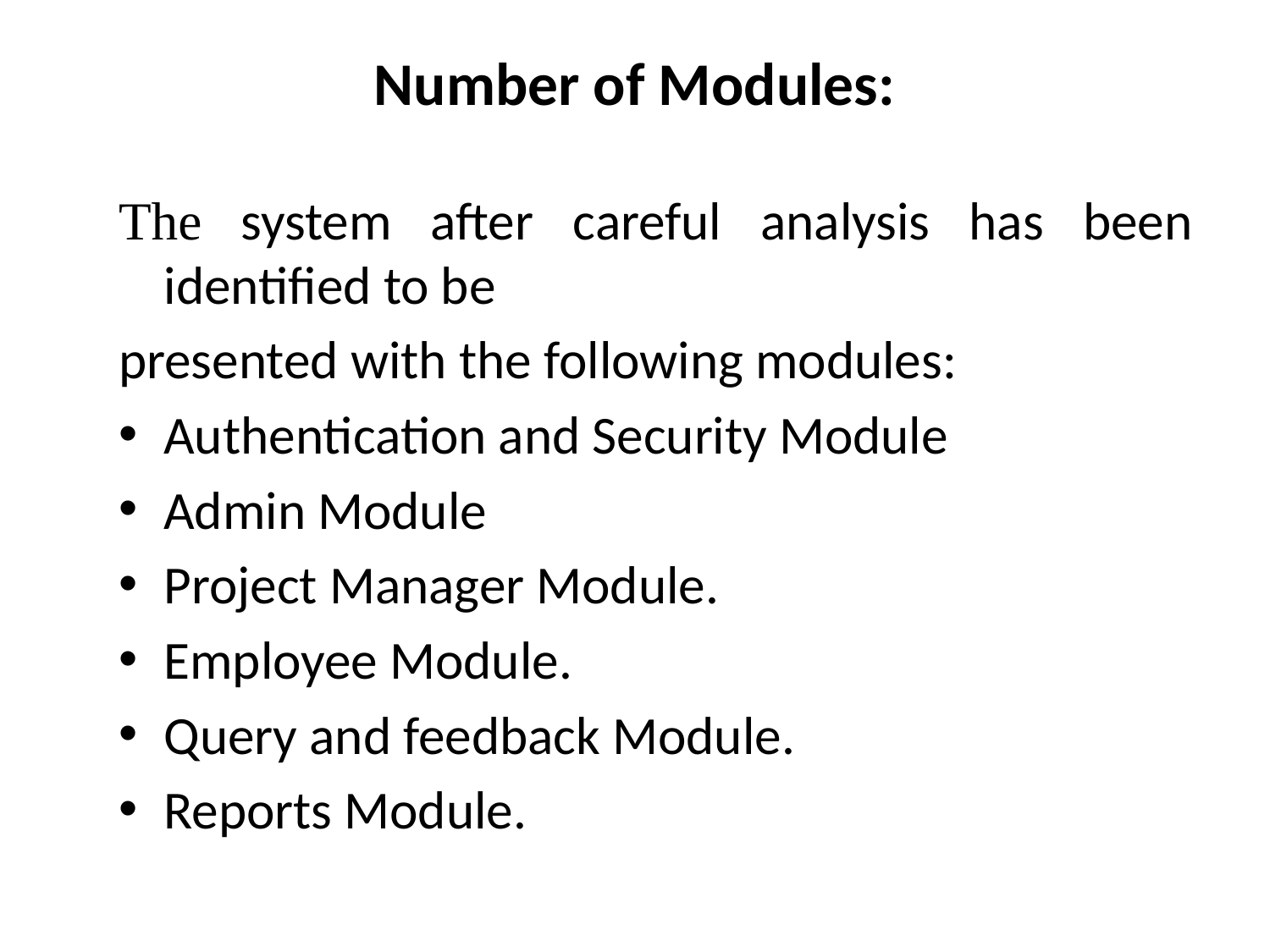

# Number of Modules:
The system after careful analysis has been identified to be
presented with the following modules:
Authentication and Security Module
Admin Module
Project Manager Module.
Employee Module.
Query and feedback Module.
Reports Module.